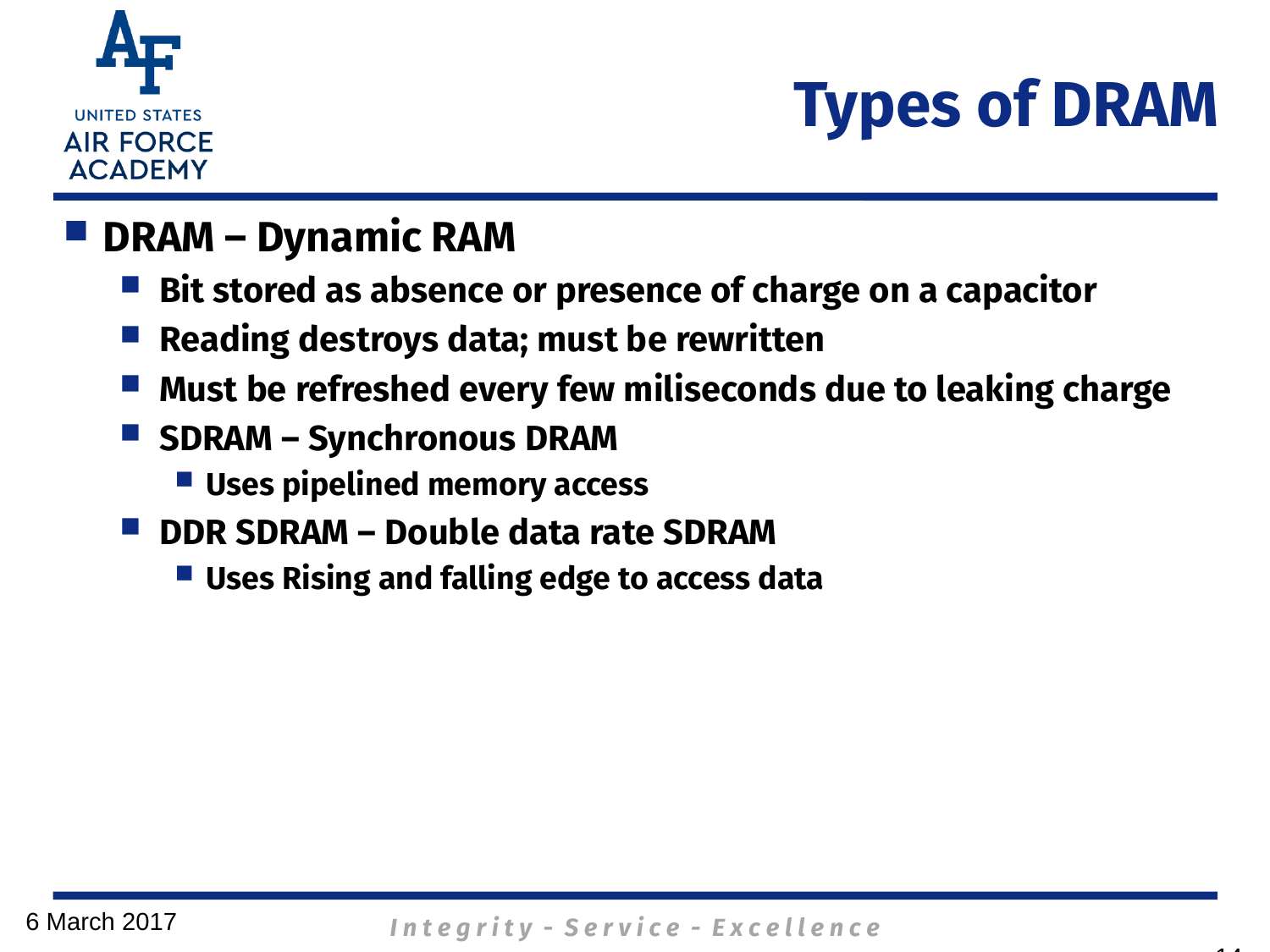

# Types of DRAM
DRAM – Dynamic RAM
Bit stored as absence or presence of charge on a capacitor
Reading destroys data; must be rewritten
Must be refreshed every few miliseconds due to leaking charge
SDRAM – Synchronous DRAM
Uses pipelined memory access
DDR SDRAM – Double data rate SDRAM
Uses Rising and falling edge to access data

6 March 2017

14